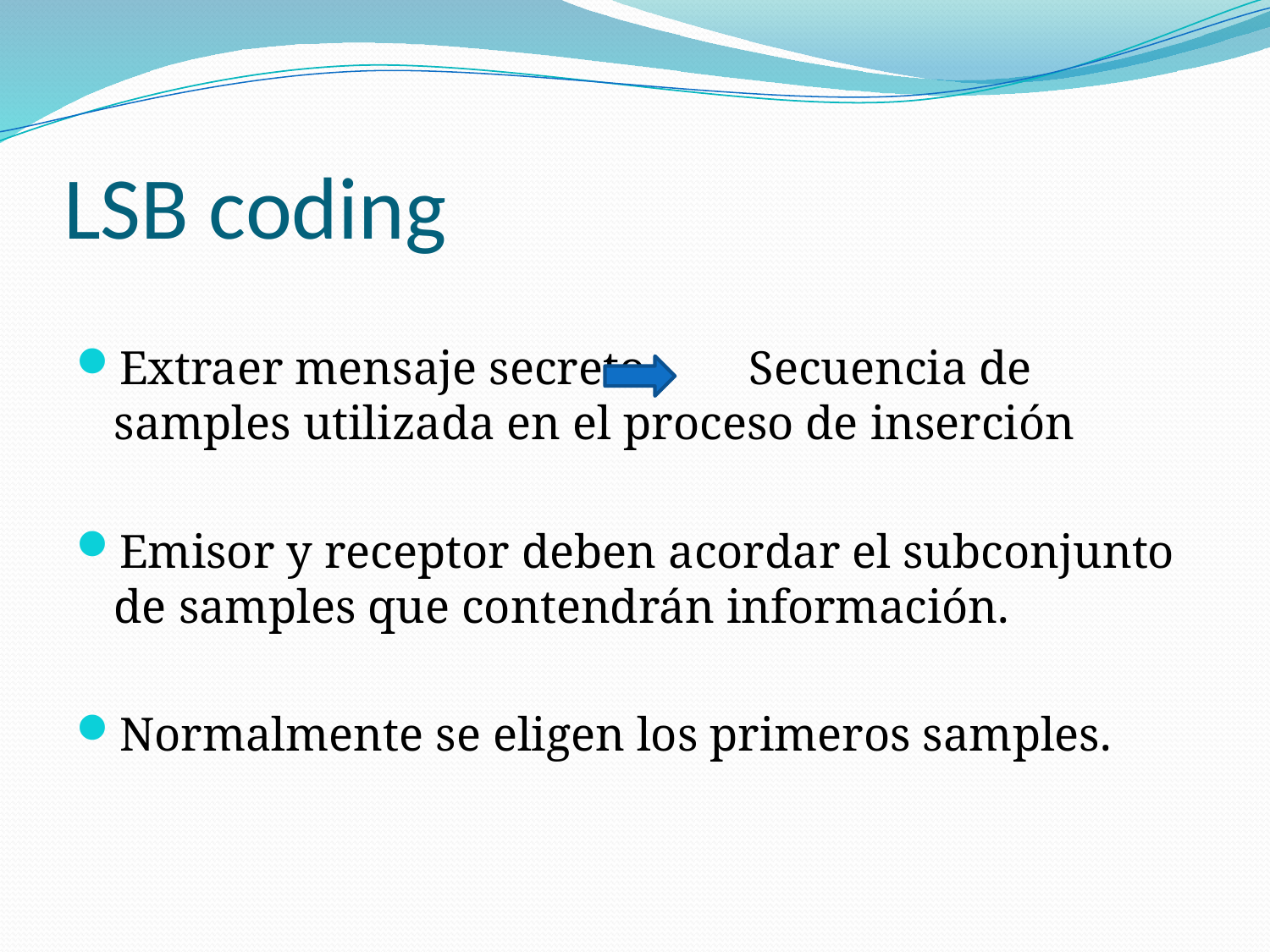

# LSB coding

Extraer mensaje secreto 	Secuencia de samples utilizada en el proceso de inserción

Emisor y receptor deben acordar el subconjunto de samples que contendrán información.

Normalmente se eligen los primeros samples.